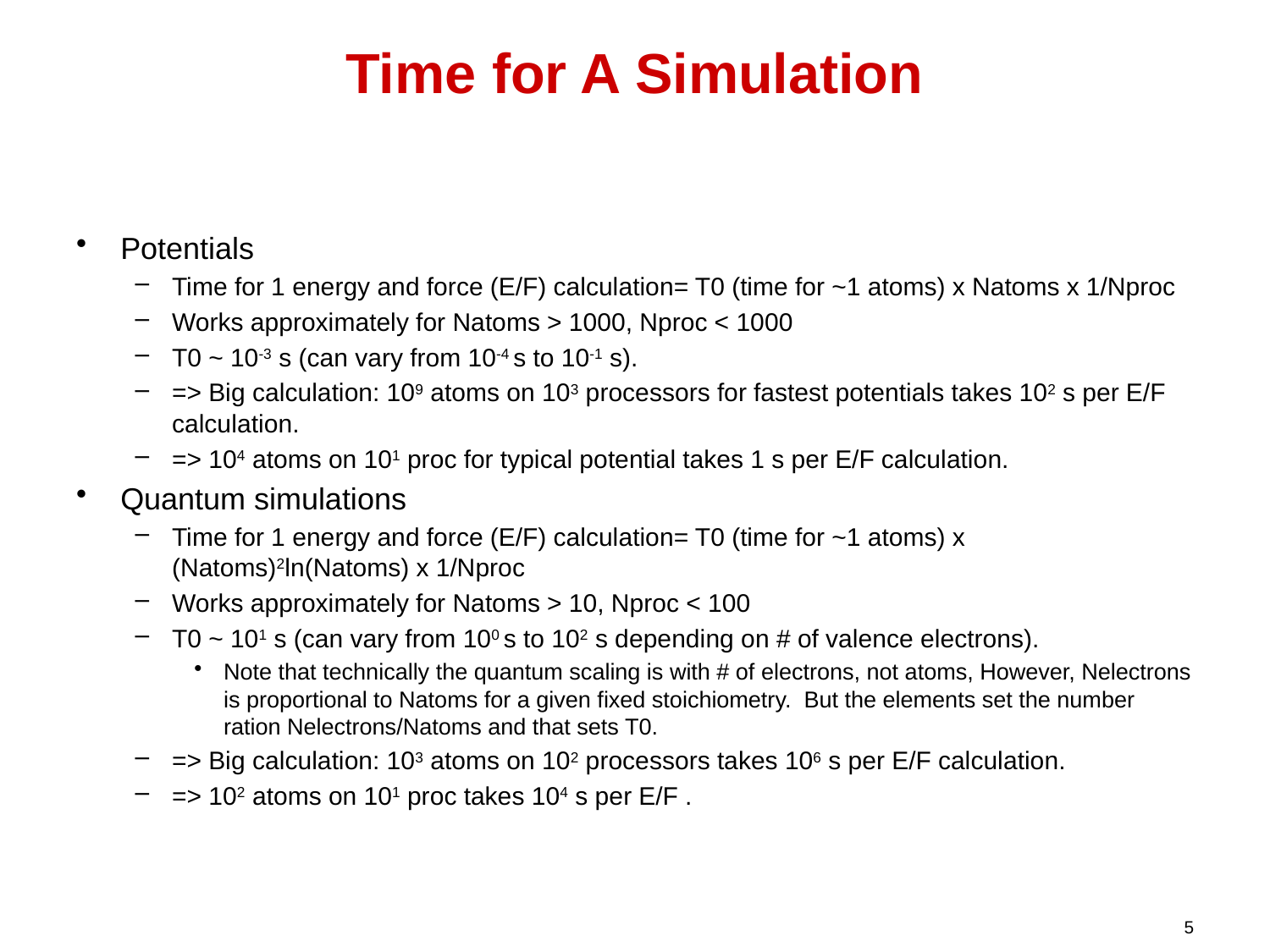

# Time for A Simulation
Potentials
Time for 1 energy and force (E/F) calculation= T0 (time for ~1 atoms) x Natoms x 1/Nproc
Works approximately for Natoms > 1000, Nproc < 1000
T0 ~ 10-3 s (can vary from 10-4 s to 10-1 s).
=> Big calculation: 109 atoms on 103 processors for fastest potentials takes 102 s per E/F calculation.
=> 104 atoms on 101 proc for typical potential takes 1 s per E/F calculation.
Quantum simulations
Time for 1 energy and force (E/F) calculation= T0 (time for ~1 atoms) x (Natoms)2ln(Natoms) x 1/Nproc
Works approximately for Natoms > 10, Nproc < 100
T0 ~ 101 s (can vary from 100 s to 102 s depending on # of valence electrons).
Note that technically the quantum scaling is with # of electrons, not atoms, However, Nelectrons is proportional to Natoms for a given fixed stoichiometry.  But the elements set the number ration Nelectrons/Natoms and that sets T0.
=> Big calculation: 103 atoms on 102 processors takes 106 s per E/F calculation.
=> 102 atoms on 101 proc takes 104 s per E/F .

5